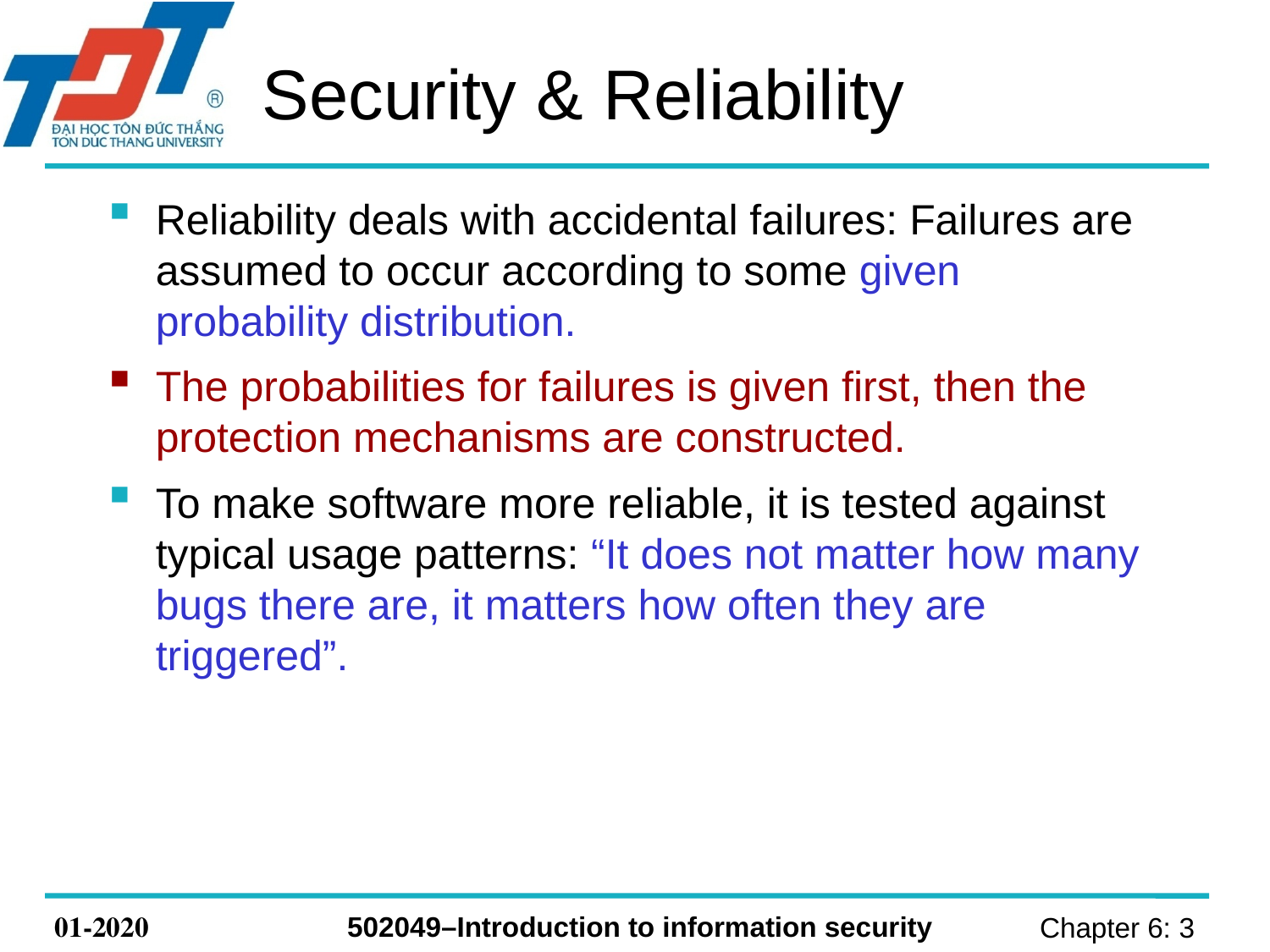

# Security & Reliability
Reliability deals with accidental failures: Failures are assumed to occur according to some given probability distribution.
The probabilities for failures is given first, then the protection mechanisms are constructed.
To make software more reliable, it is tested against typical usage patterns: “It does not matter how many bugs there are, it matters how often they are triggered”.